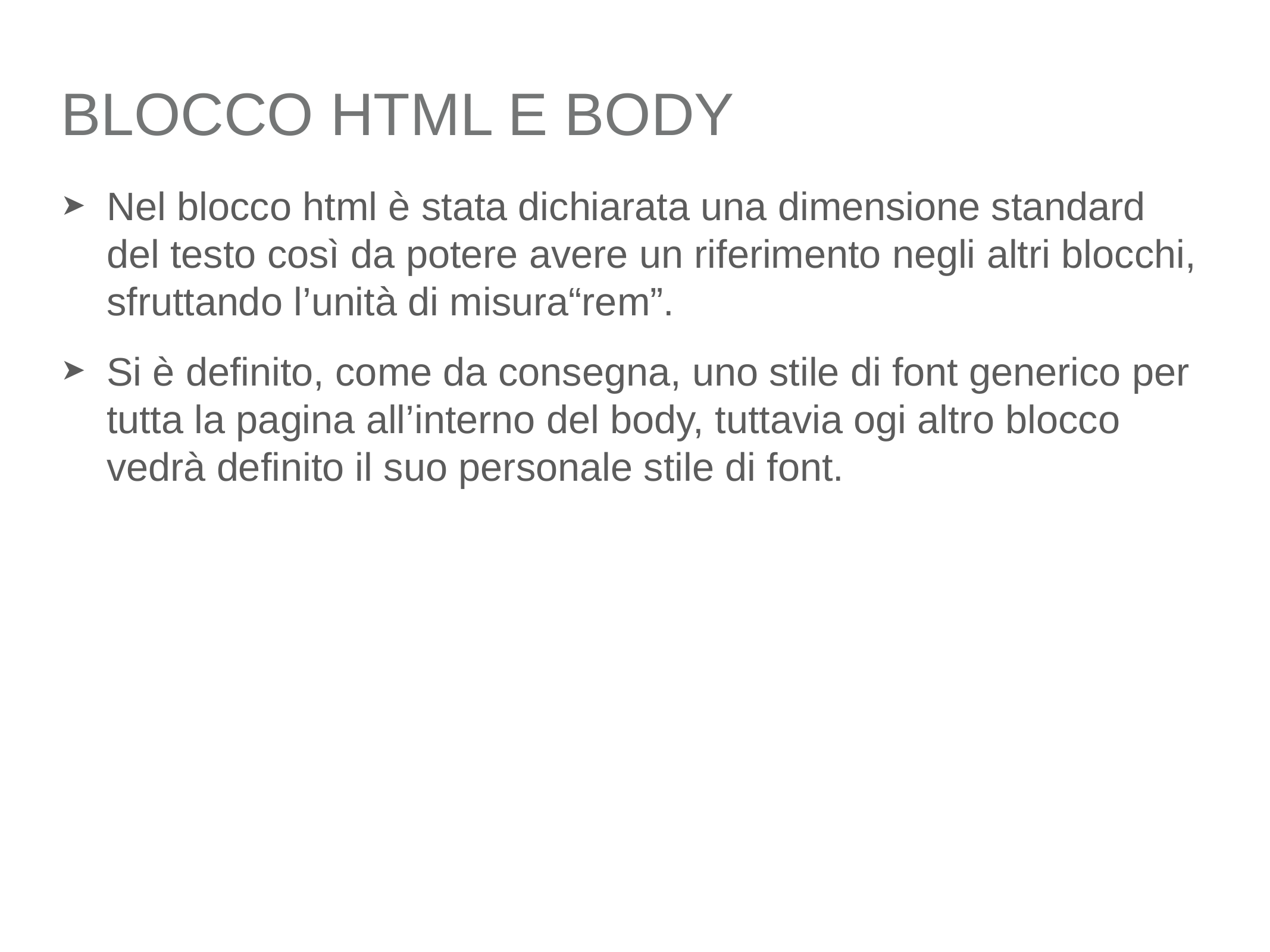

# blocco html e body

Nel blocco html è stata dichiarata una dimensione standard del testo così da potere avere un riferimento negli altri blocchi, sfruttando l’unità di misura“rem”.
Si è definito, come da consegna, uno stile di font generico per tutta la pagina all’interno del body, tuttavia ogi altro blocco vedrà definito il suo personale stile di font.